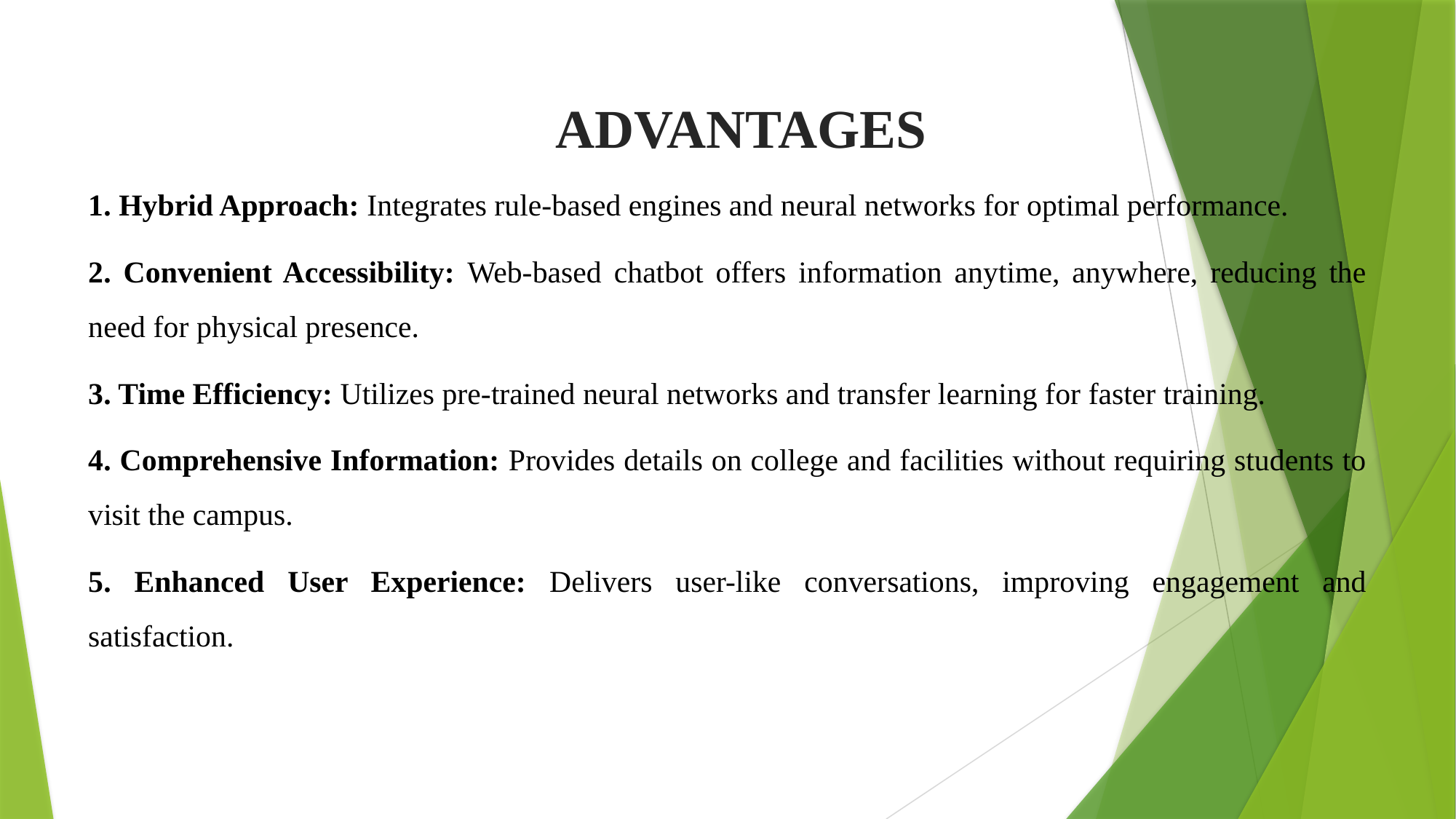

ADVANTAGES
1. Hybrid Approach: Integrates rule-based engines and neural networks for optimal performance.
2. Convenient Accessibility: Web-based chatbot offers information anytime, anywhere, reducing the need for physical presence.
3. Time Efficiency: Utilizes pre-trained neural networks and transfer learning for faster training.
4. Comprehensive Information: Provides details on college and facilities without requiring students to visit the campus.
5. Enhanced User Experience: Delivers user-like conversations, improving engagement and satisfaction.